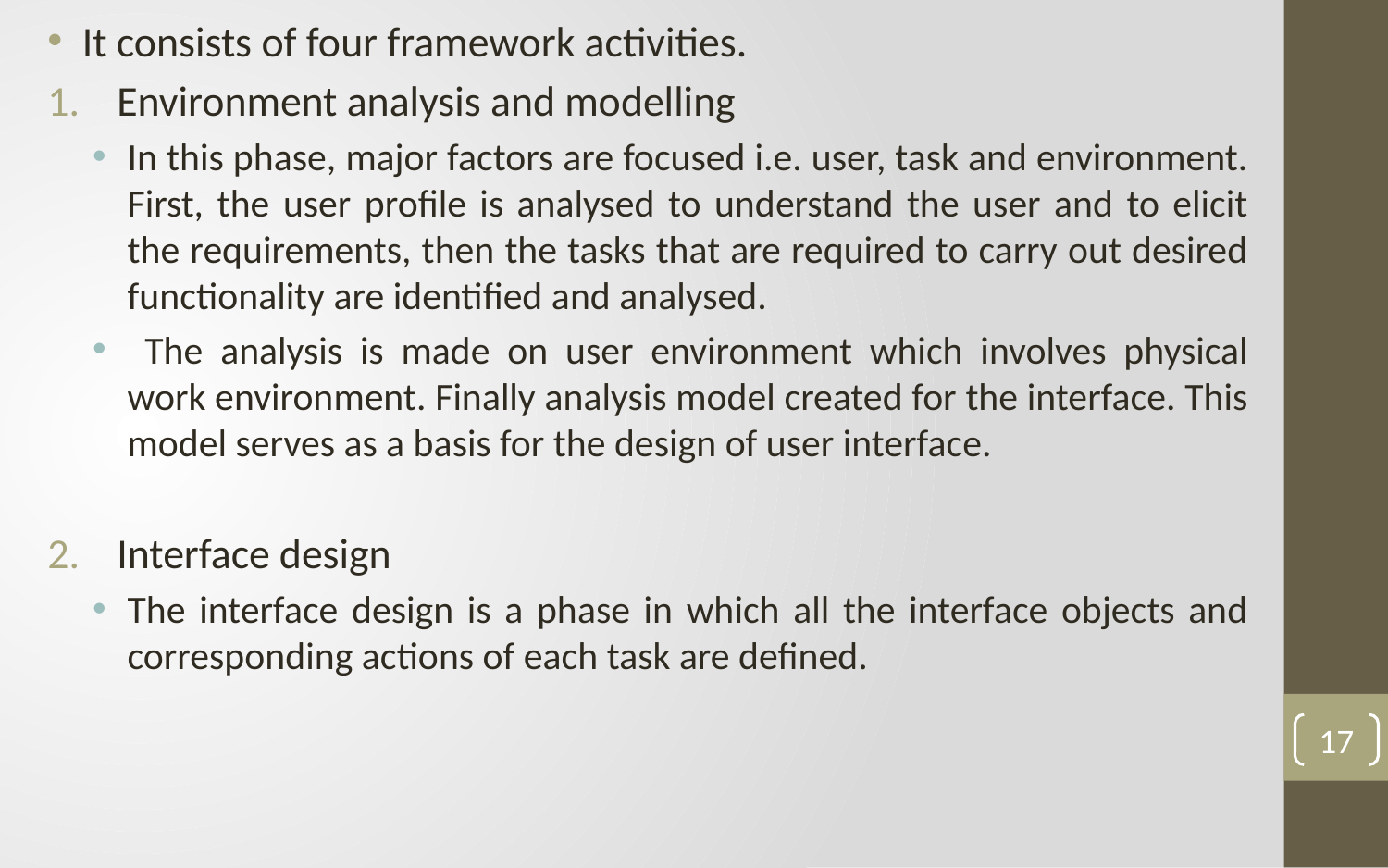

It consists of four framework activities.
Environment analysis and modelling
In this phase, major factors are focused i.e. user, task and environment. First, the user profile is analysed to understand the user and to elicit the requirements, then the tasks that are required to carry out desired functionality are identified and analysed.
 The analysis is made on user environment which involves physical work environment. Finally analysis model created for the interface. This model serves as a basis for the design of user interface.

Interface design
The interface design is a phase in which all the interface objects and corresponding actions of each task are defined.
17